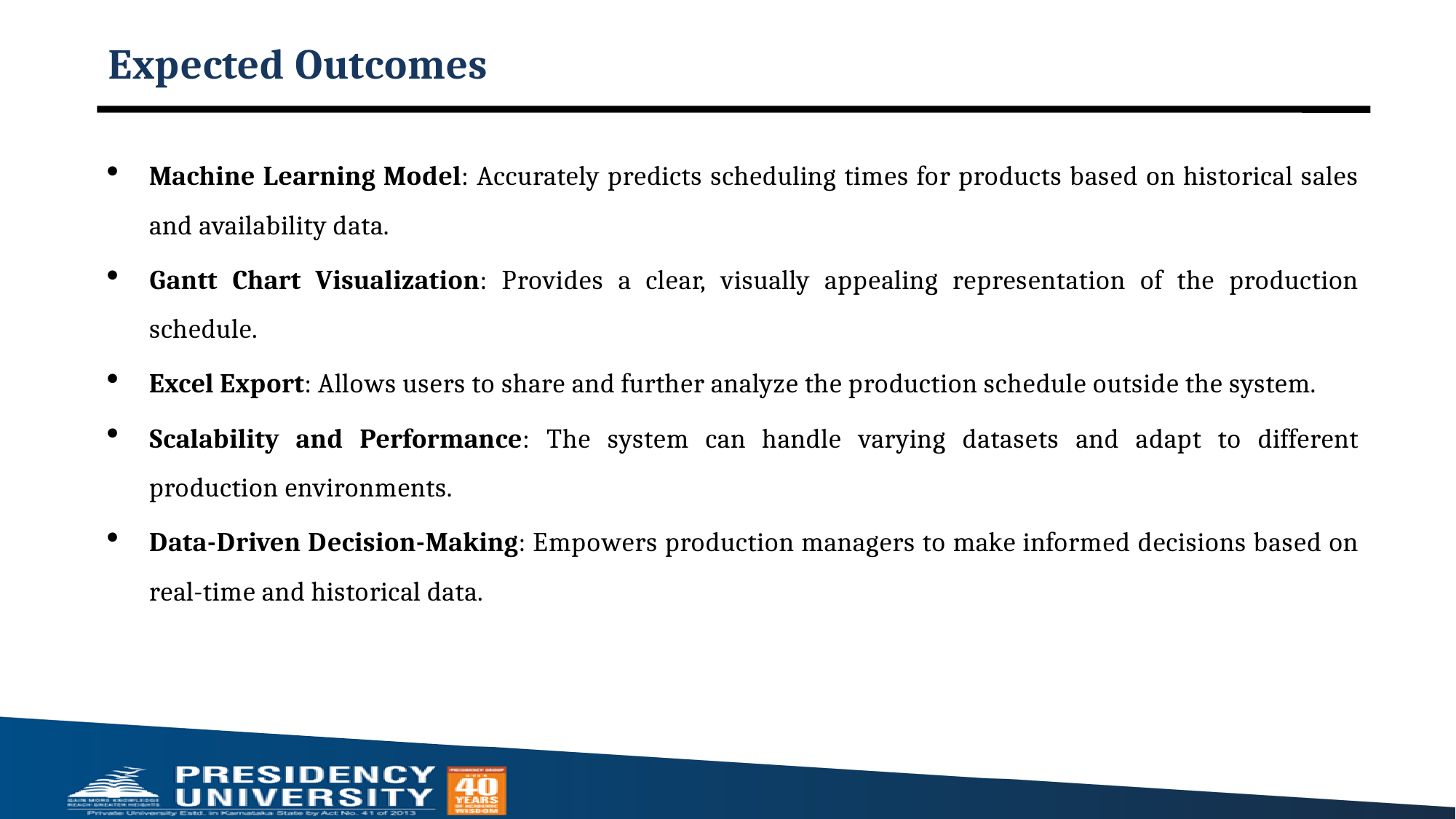

# Expected Outcomes
Machine Learning Model: Accurately predicts scheduling times for products based on historical sales and availability data.
Gantt Chart Visualization: Provides a clear, visually appealing representation of the production schedule.
Excel Export: Allows users to share and further analyze the production schedule outside the system.
Scalability and Performance: The system can handle varying datasets and adapt to different production environments.
Data-Driven Decision-Making: Empowers production managers to make informed decisions based on real-time and historical data.